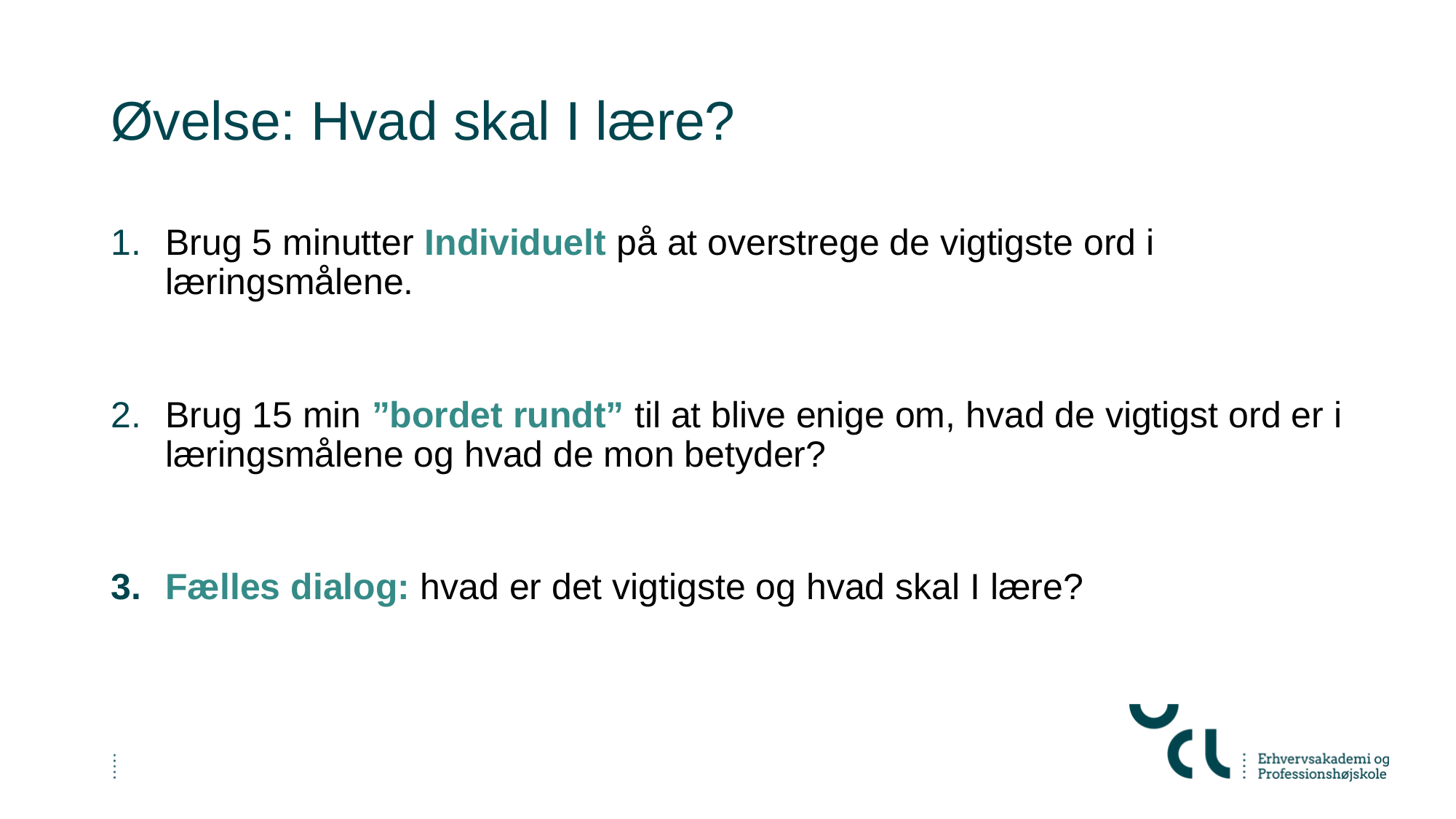

# Øvelse: Hvad skal I lære?
Brug 5 minutter Individuelt på at overstrege de vigtigste ord i læringsmålene.

Brug 15 min ”bordet rundt” til at blive enige om, hvad de vigtigst ord er i læringsmålene og hvad de mon betyder?

Fælles dialog: hvad er det vigtigste og hvad skal I lære?